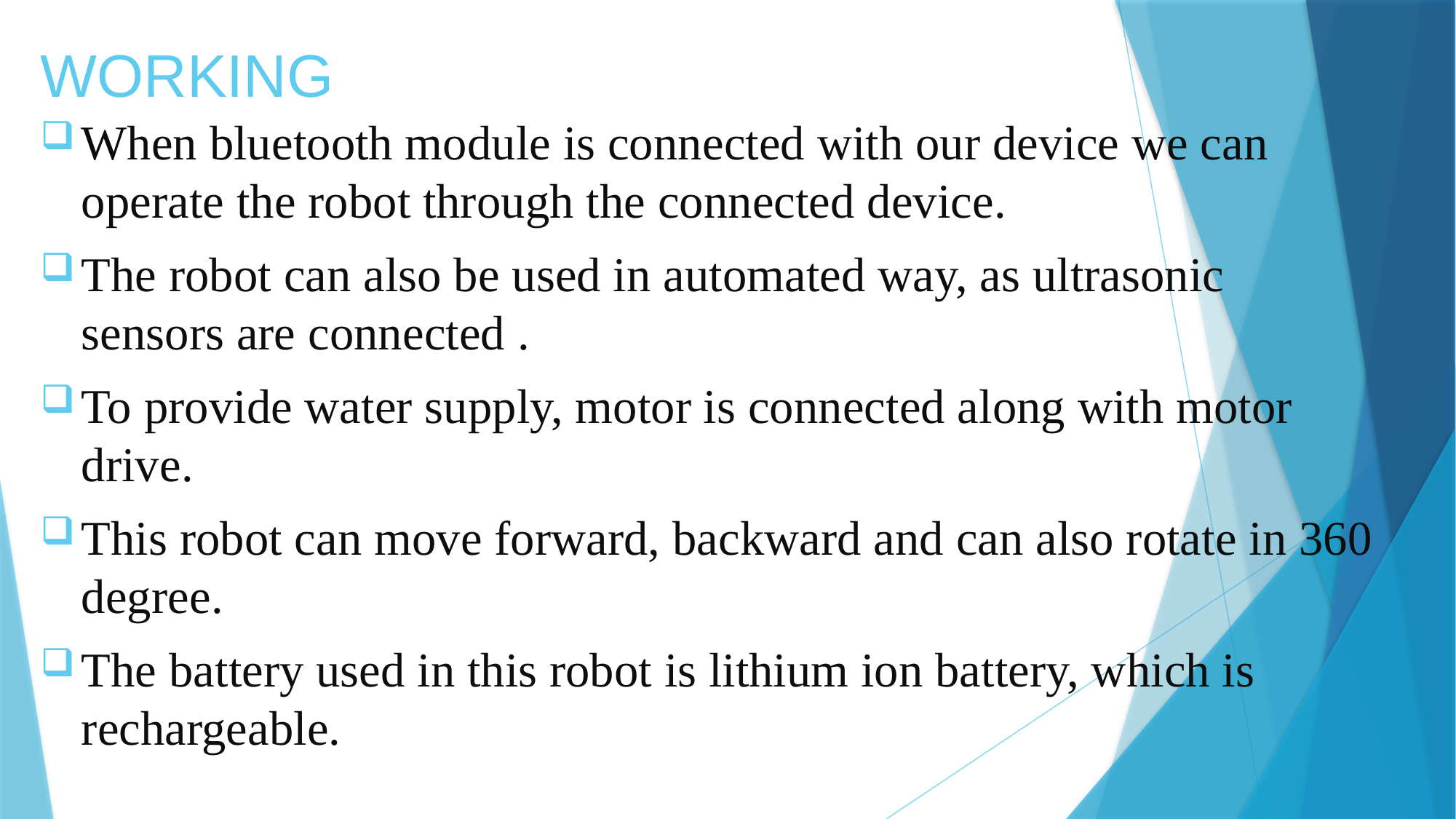

# WORKING
When bluetooth module is connected with our device we can operate the robot through the connected device.
The robot can also be used in automated way, as ultrasonic sensors are connected .
To provide water supply, motor is connected along with motor drive.
This robot can move forward, backward and can also rotate in 360 degree.
The battery used in this robot is lithium ion battery, which is rechargeable.